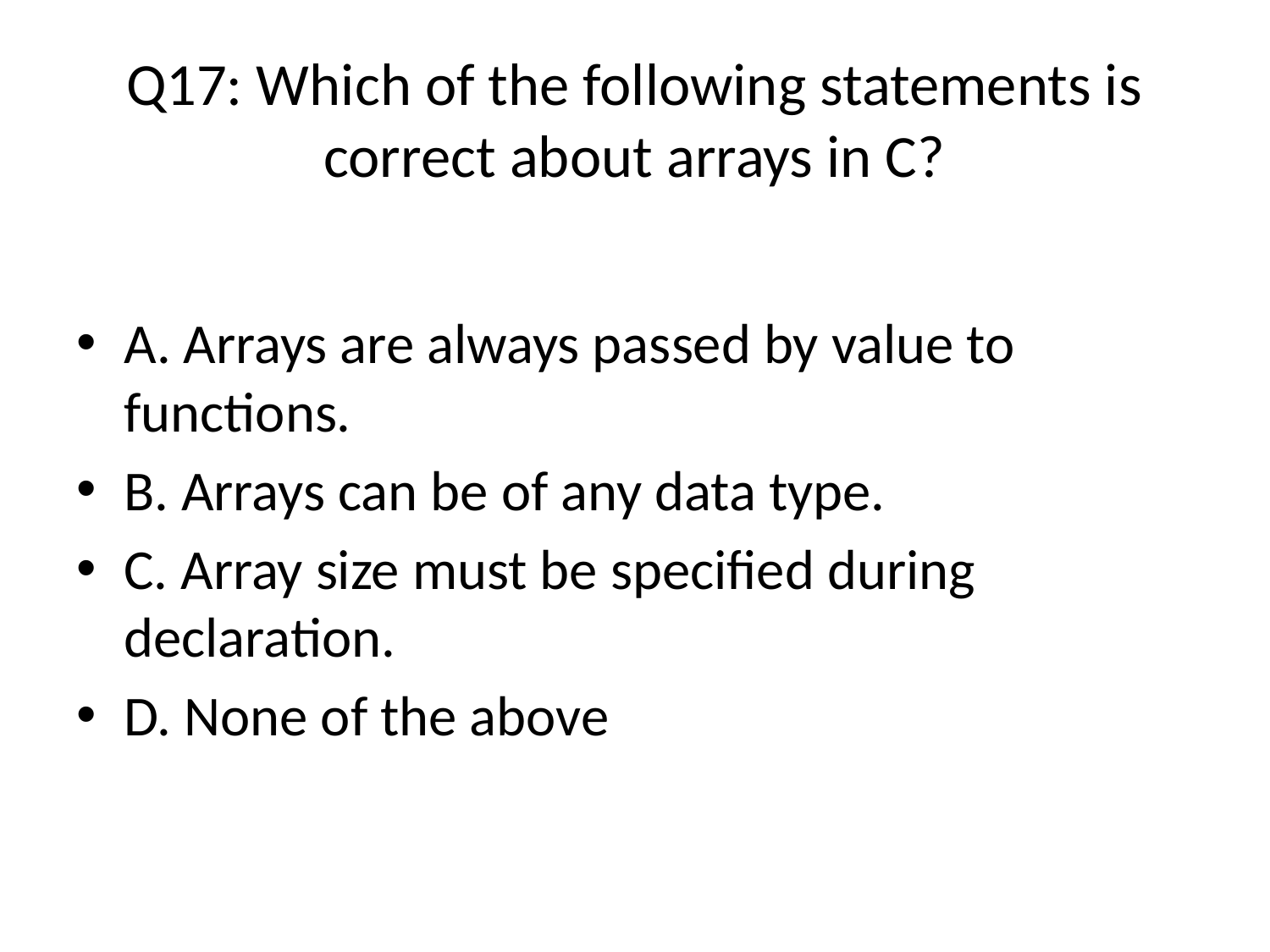

# Q17: Which of the following statements is correct about arrays in C?

A. Arrays are always passed by value to functions.
B. Arrays can be of any data type. (Answer)
C. Array size must be specified during declaration.
D. None of the above